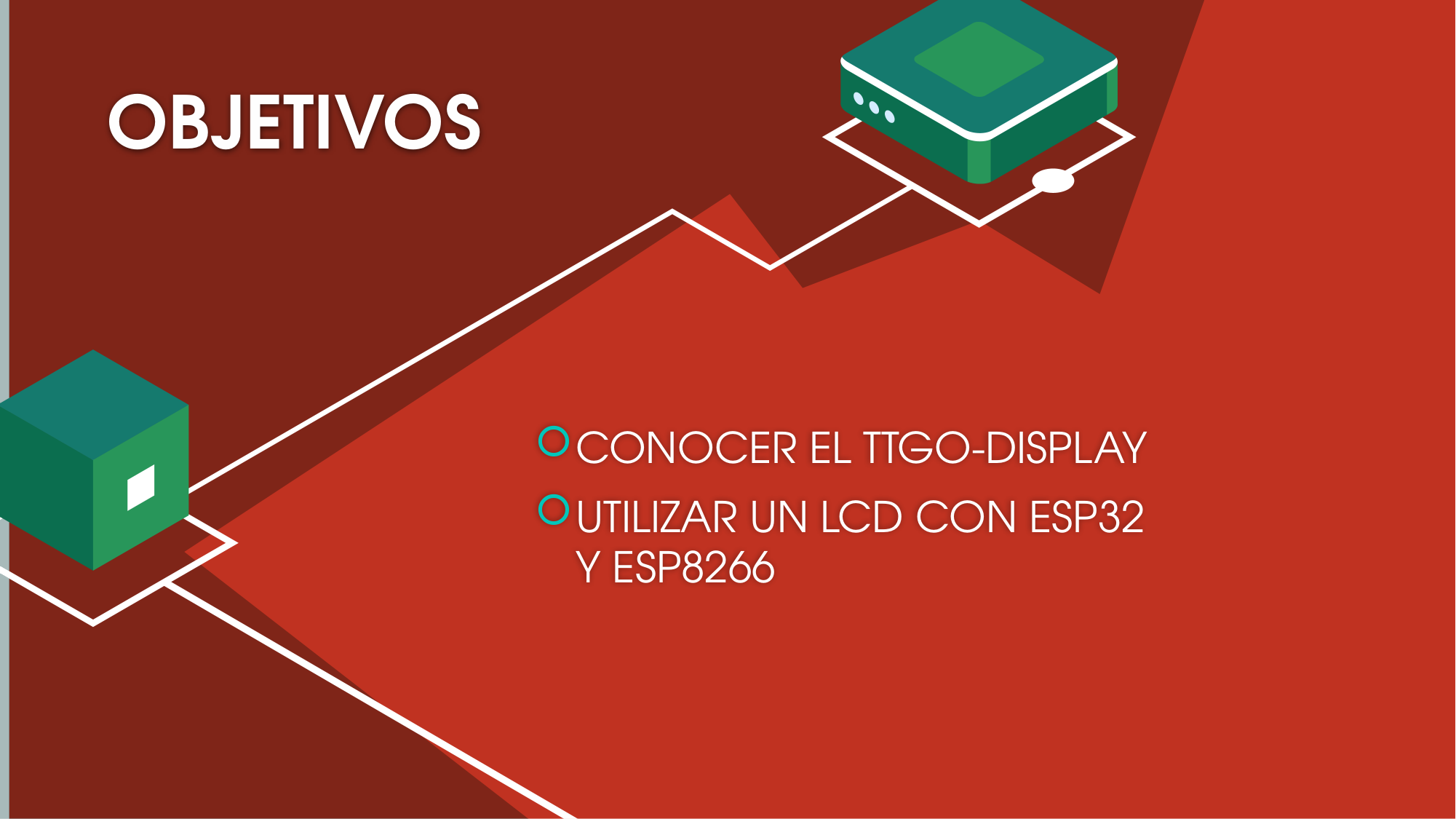

# OBJETIVOS
CONOCER EL TTGO-DISPLAY
UTILIZAR UN LCD CON ESP32 Y ESP8266